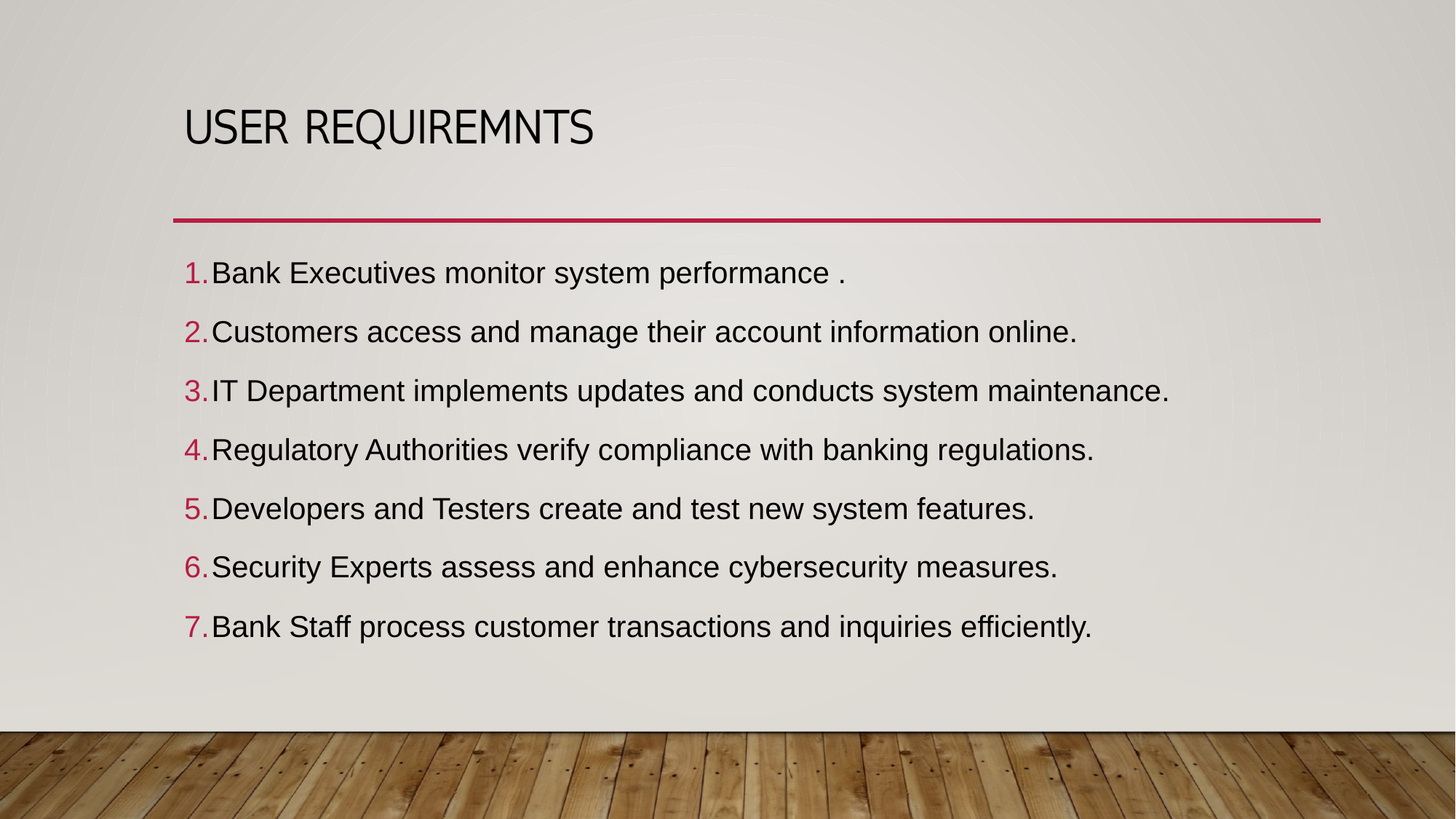

# User Requiremnts
Bank Executives monitor system performance .
Customers access and manage their account information online.
IT Department implements updates and conducts system maintenance.
Regulatory Authorities verify compliance with banking regulations.
Developers and Testers create and test new system features.
Security Experts assess and enhance cybersecurity measures.
Bank Staff process customer transactions and inquiries efficiently.